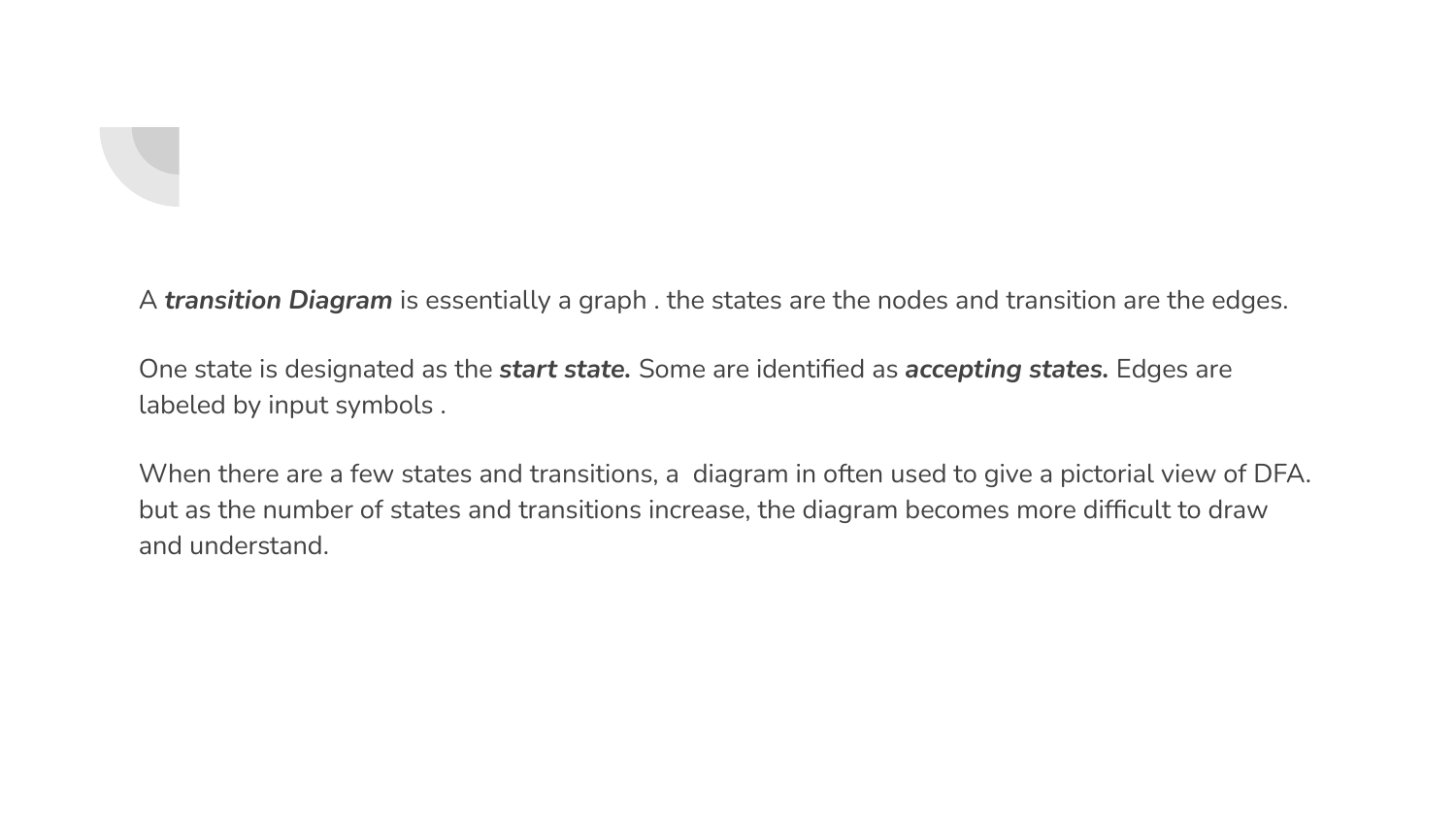

A transition Diagram is essentially a graph . the states are the nodes and transition are the edges.
One state is designated as the start state. Some are identified as accepting states. Edges are labeled by input symbols .
When there are a few states and transitions, a  diagram in often used to give a pictorial view of DFA. but as the number of states and transitions increase, the diagram becomes more difficult to draw and understand.